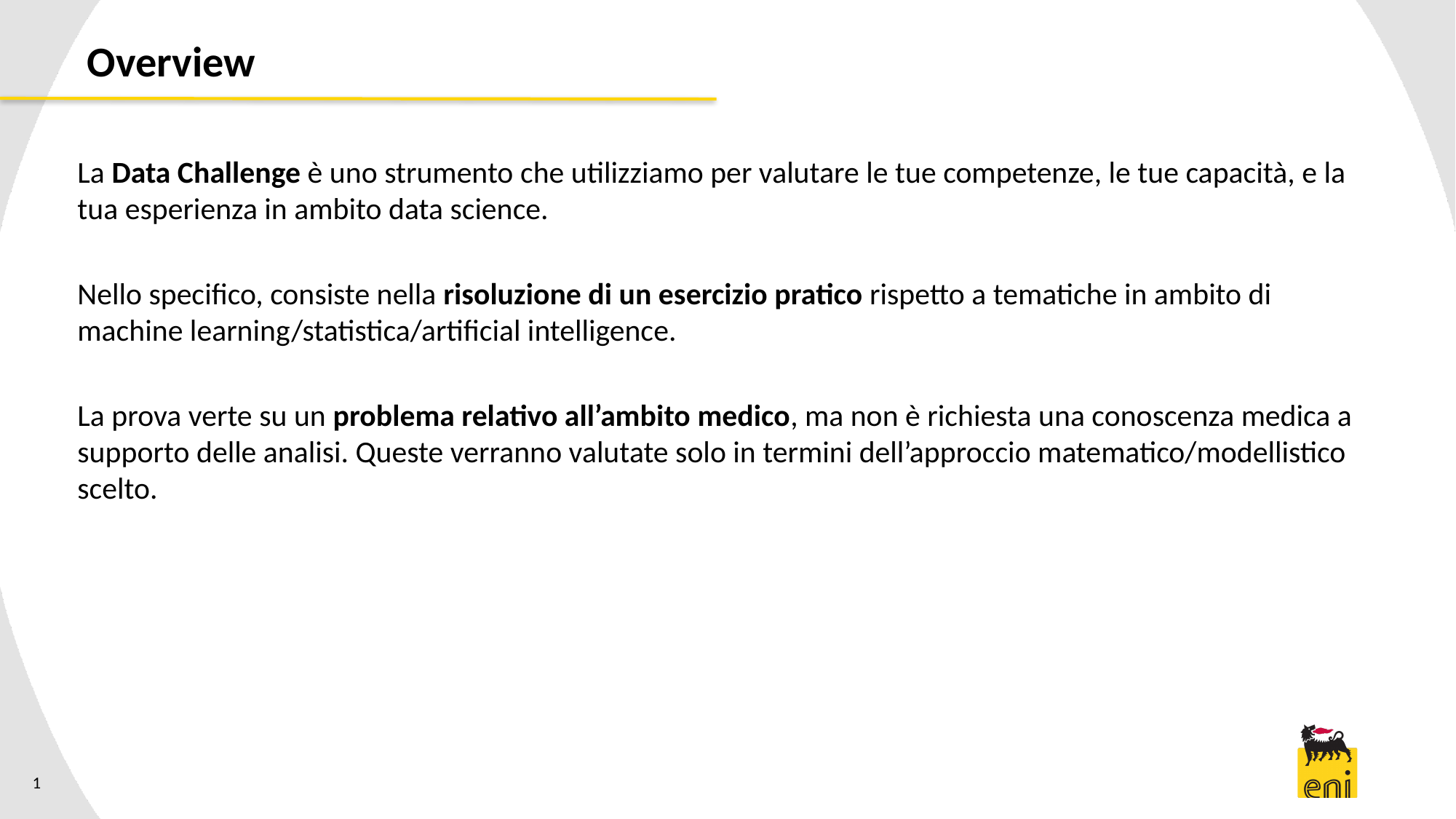

# Overview
La Data Challenge è uno strumento che utilizziamo per valutare le tue competenze, le tue capacità, e la tua esperienza in ambito data science.

Nello specifico, consiste nella risoluzione di un esercizio pratico rispetto a tematiche in ambito di machine learning/statistica/artificial intelligence.

La prova verte su un problema relativo all’ambito medico, ma non è richiesta una conoscenza medica a supporto delle analisi. Queste verranno valutate solo in termini dell’approccio matematico/modellistico scelto.
1